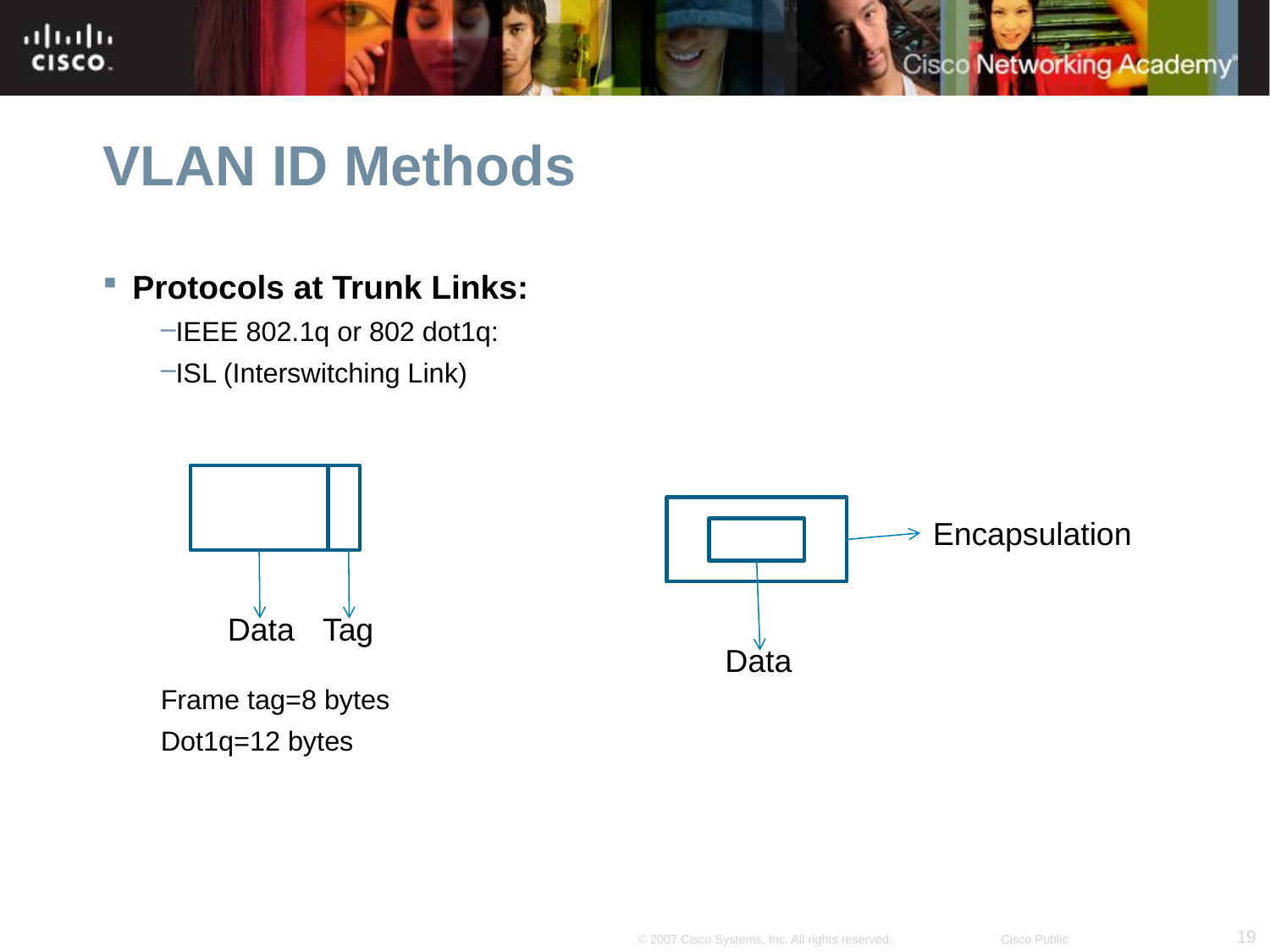

# VLAN ID Methods
Protocols at Trunk Links:
IEEE 802.1q or 802 dot1q:
ISL (Interswitching Link)

Frame tag=8 bytes
Dot1q=12 bytes

Encapsulation
Data
Tag
Data